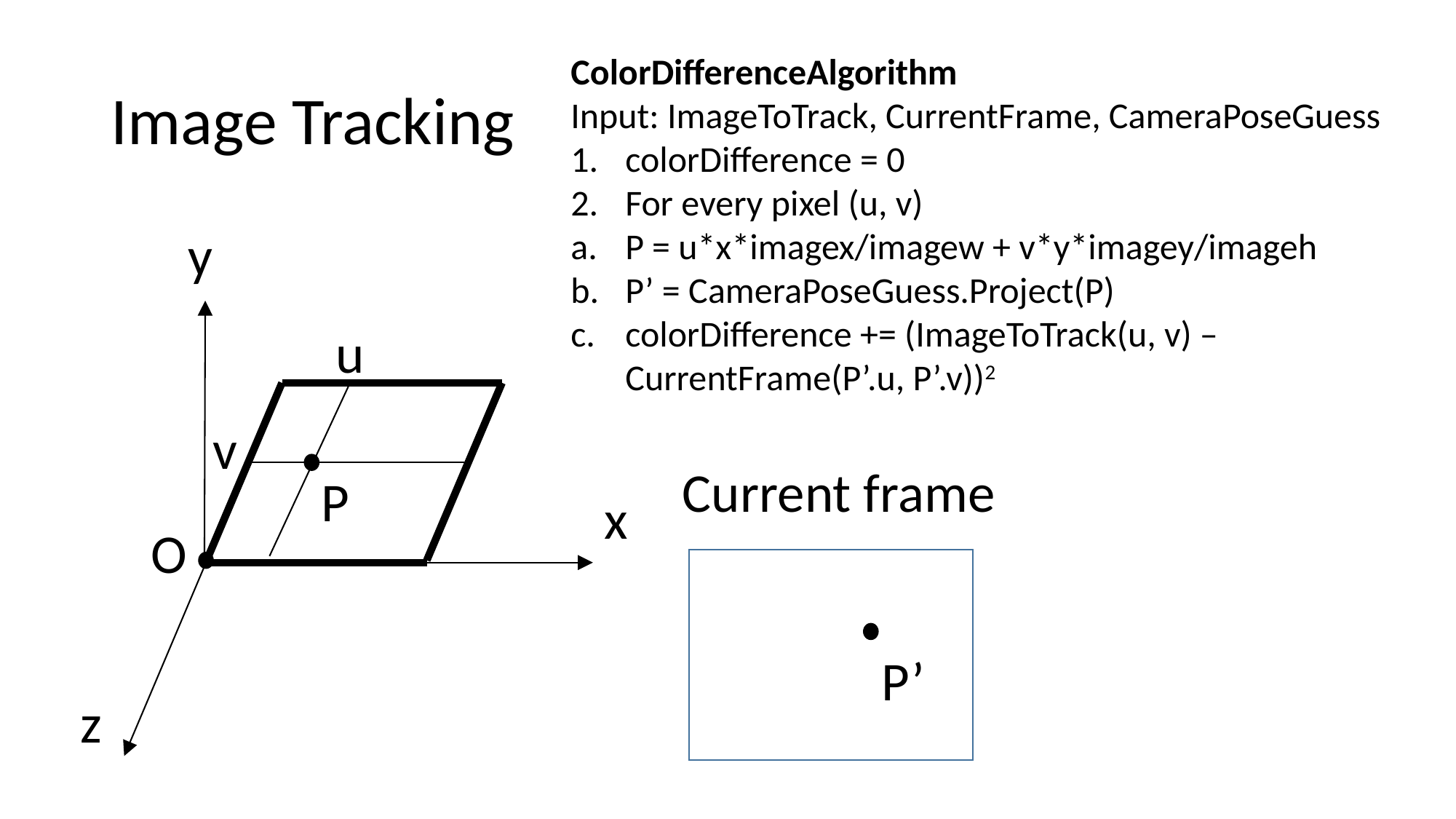

ColorDifferenceAlgorithm
Input: ImageToTrack, CurrentFrame, CameraPoseGuess
colorDifference = 0
For every pixel (u, v)
P = u*x*imagex/imagew + v*y*imagey/imageh
P’ = CameraPoseGuess.Project(P)
colorDifference += (ImageToTrack(u, v) – CurrentFrame(P’.u, P’.v))2
# Image Tracking
y
u
v
Current frame

P
x
O

P’
z